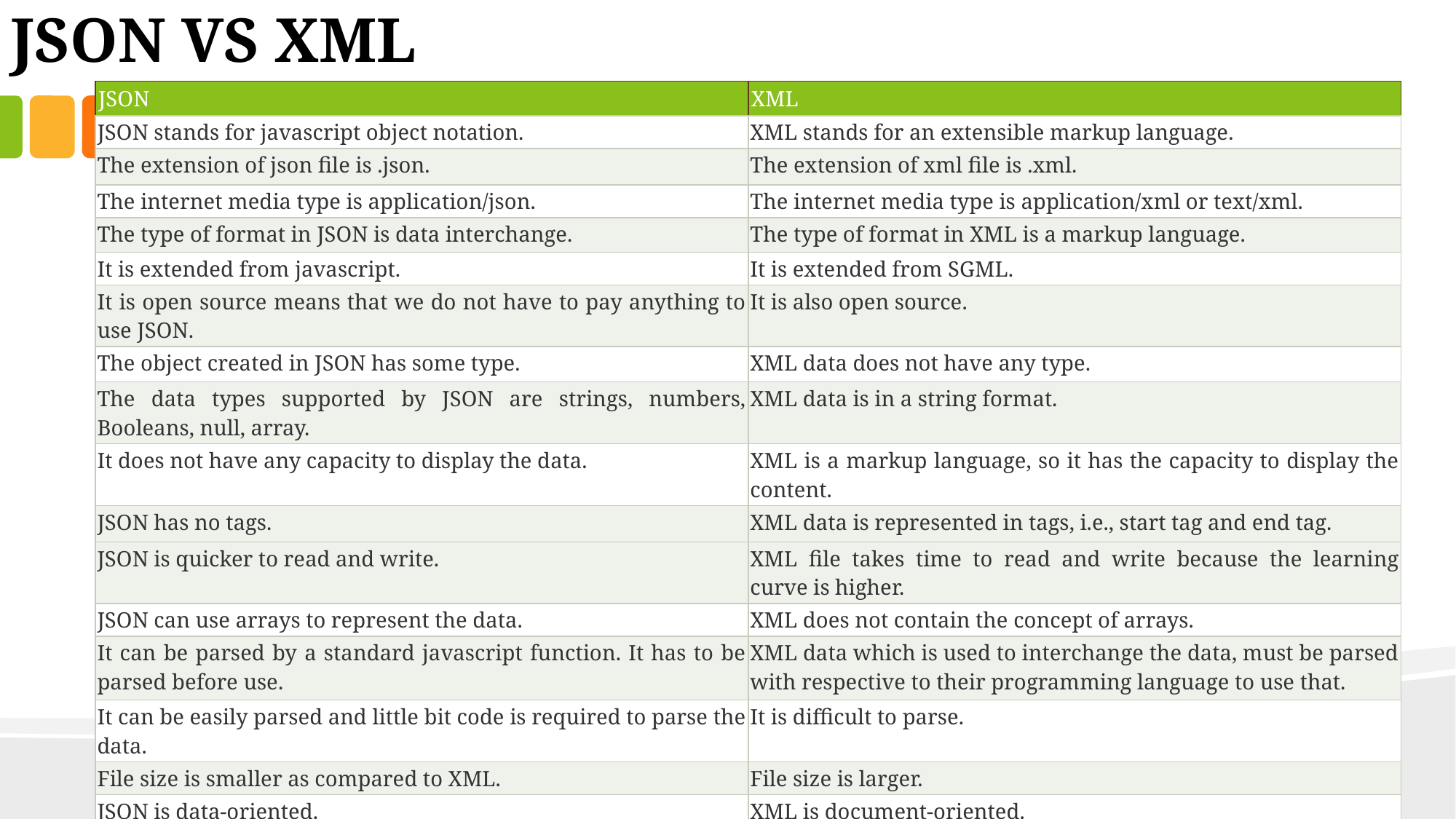

JSON VS XML
| JSON | XML |
| --- | --- |
| JSON stands for javascript object notation. | XML stands for an extensible markup language. |
| The extension of json file is .json. | The extension of xml file is .xml. |
| The internet media type is application/json. | The internet media type is application/xml or text/xml. |
| The type of format in JSON is data interchange. | The type of format in XML is a markup language. |
| It is extended from javascript. | It is extended from SGML. |
| It is open source means that we do not have to pay anything to use JSON. | It is also open source. |
| The object created in JSON has some type. | XML data does not have any type. |
| The data types supported by JSON are strings, numbers, Booleans, null, array. | XML data is in a string format. |
| It does not have any capacity to display the data. | XML is a markup language, so it has the capacity to display the content. |
| JSON has no tags. | XML data is represented in tags, i.e., start tag and end tag. |
| JSON is quicker to read and write. | XML file takes time to read and write because the learning curve is higher. |
| JSON can use arrays to represent the data. | XML does not contain the concept of arrays. |
| It can be parsed by a standard javascript function. It has to be parsed before use. | XML data which is used to interchange the data, must be parsed with respective to their programming language to use that. |
| It can be easily parsed and little bit code is required to parse the data. | It is difficult to parse. |
| File size is smaller as compared to XML. | File size is larger. |
| JSON is data-oriented. | XML is document-oriented. |
| It is less secure than XML. | It is more secure than JSON. |